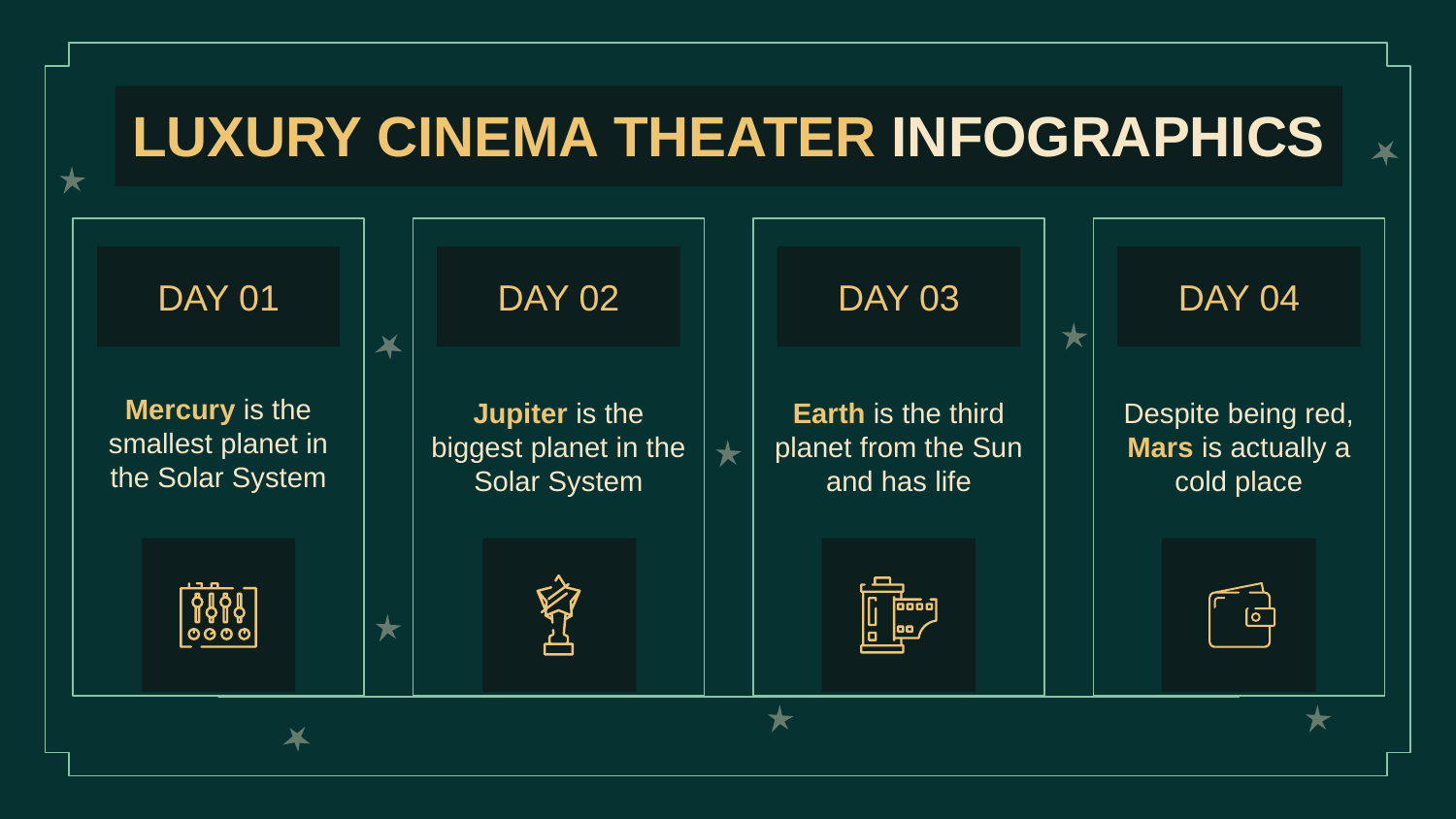

# LUXURY CINEMA THEATER INFOGRAPHICS

DAY 01
Mercury is the smallest planet in the Solar System
DAY 02
Jupiter is the biggest planet in the Solar System
DAY 03
Earth is the third planet from the Sun and has life
DAY 04
Despite being red, Mars is actually a cold place